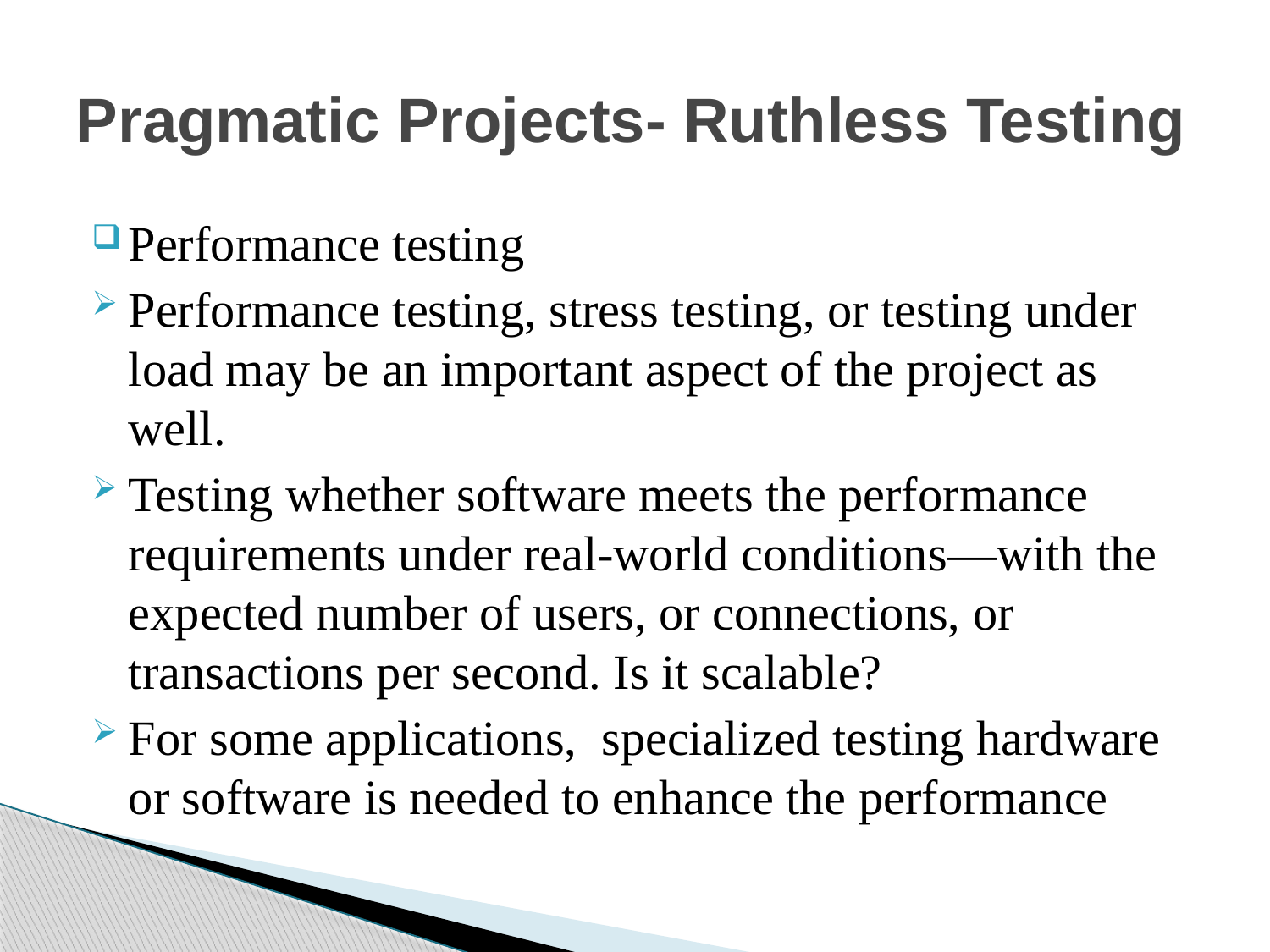

# Pragmatic Projects- Ruthless Testing
Performance testing
Performance testing, stress testing, or testing under load may be an important aspect of the project as well.
Testing whether software meets the performance requirements under real-world conditions—with the expected number of users, or connections, or transactions per second. Is it scalable?
For some applications,  specialized testing hardware or software is needed to enhance the performance